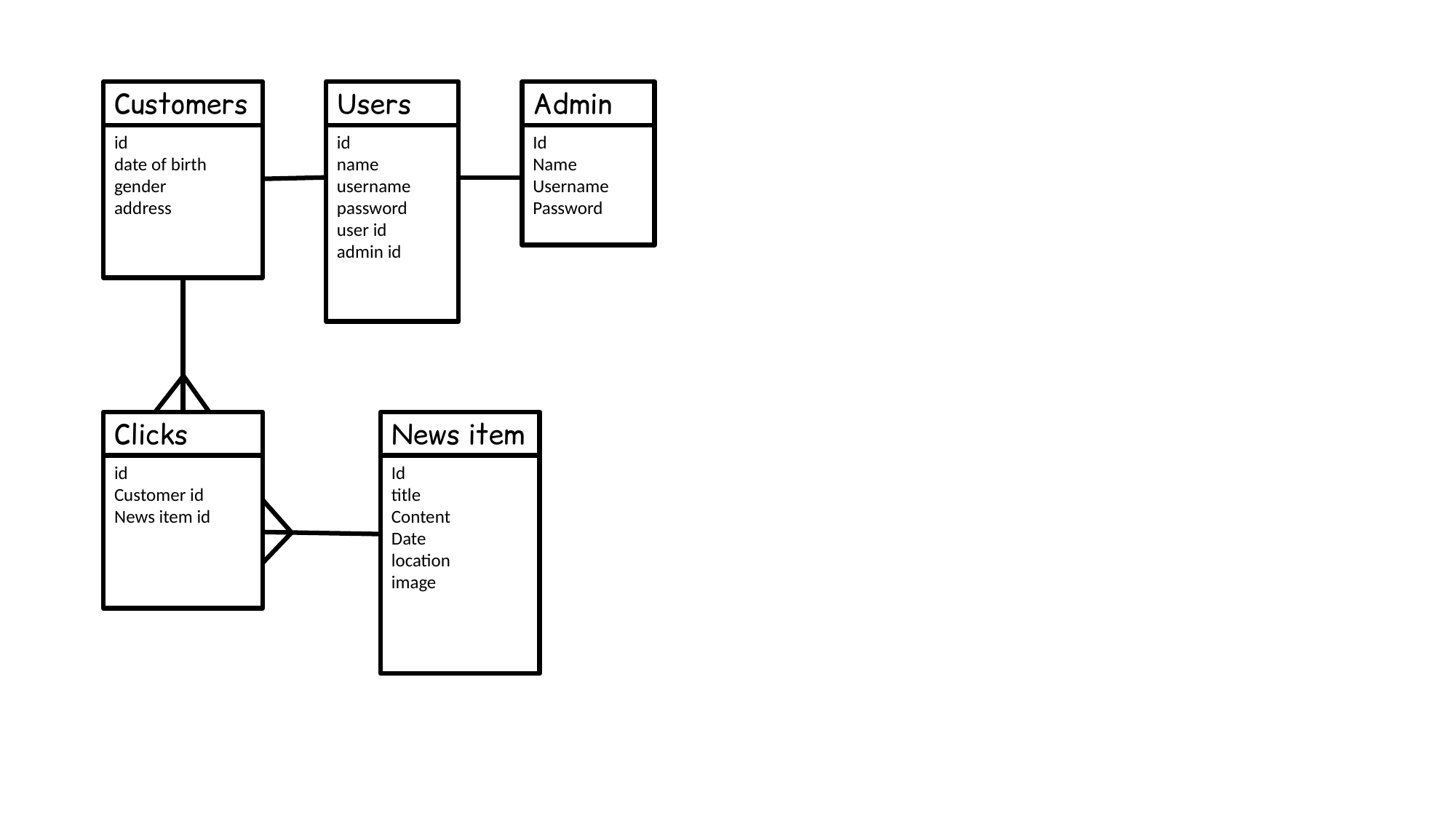

Customers
Users
Admin
id
date of birth
gender
address

id
name
username
password
user id
admin id

Id
Name
Username
Password

Clicks
News item
id
Customer id
News item id

Id
title
Content
Date
location
image